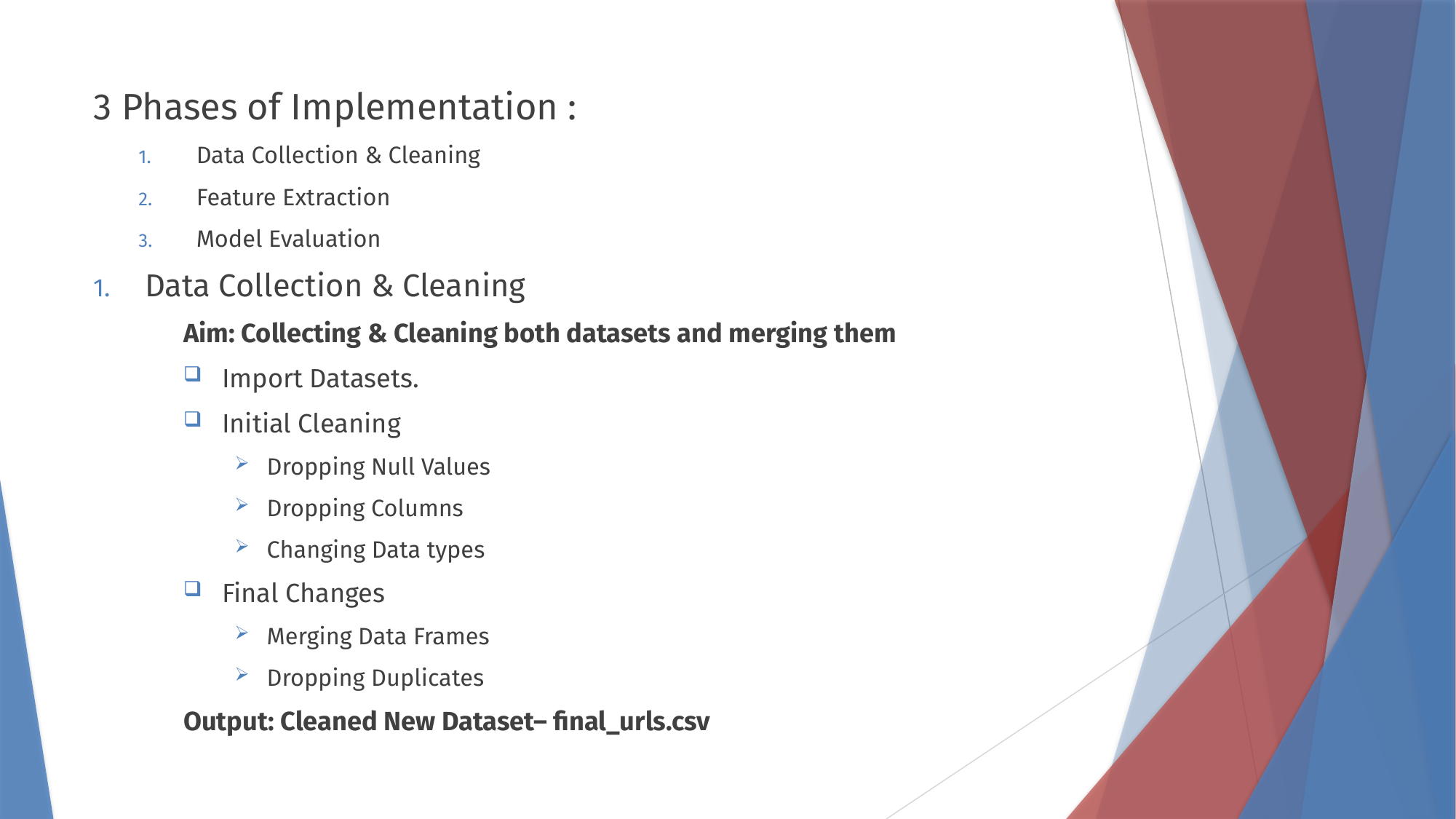

3 Phases of Implementation :
Data Collection & Cleaning
Feature Extraction
Model Evaluation
Data Collection & Cleaning
Aim: Collecting & Cleaning both datasets and merging them
Import Datasets.
Initial Cleaning
Dropping Null Values
Dropping Columns
Changing Data types
Final Changes
Merging Data Frames
Dropping Duplicates
Output: Cleaned New Dataset– final_urls.csv